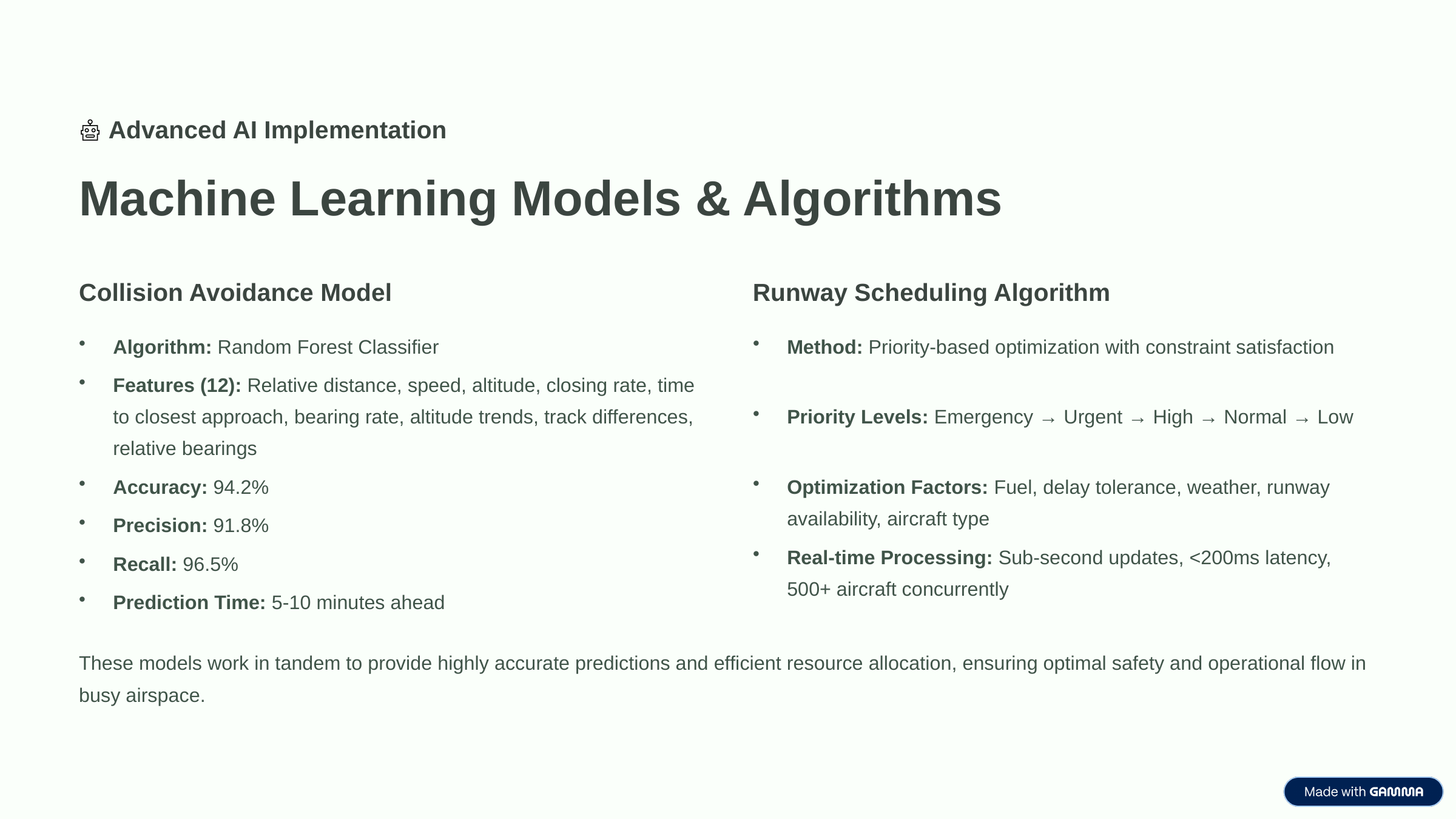

🤖 Advanced AI Implementation
Machine Learning Models & Algorithms
Collision Avoidance Model
Runway Scheduling Algorithm
Algorithm: Random Forest Classifier
Method: Priority-based optimization with constraint satisfaction
Features (12): Relative distance, speed, altitude, closing rate, time to closest approach, bearing rate, altitude trends, track differences, relative bearings
Priority Levels: Emergency → Urgent → High → Normal → Low
Accuracy: 94.2%
Optimization Factors: Fuel, delay tolerance, weather, runway availability, aircraft type
Precision: 91.8%
Real-time Processing: Sub-second updates, <200ms latency, 500+ aircraft concurrently
Recall: 96.5%
Prediction Time: 5-10 minutes ahead
These models work in tandem to provide highly accurate predictions and efficient resource allocation, ensuring optimal safety and operational flow in busy airspace.